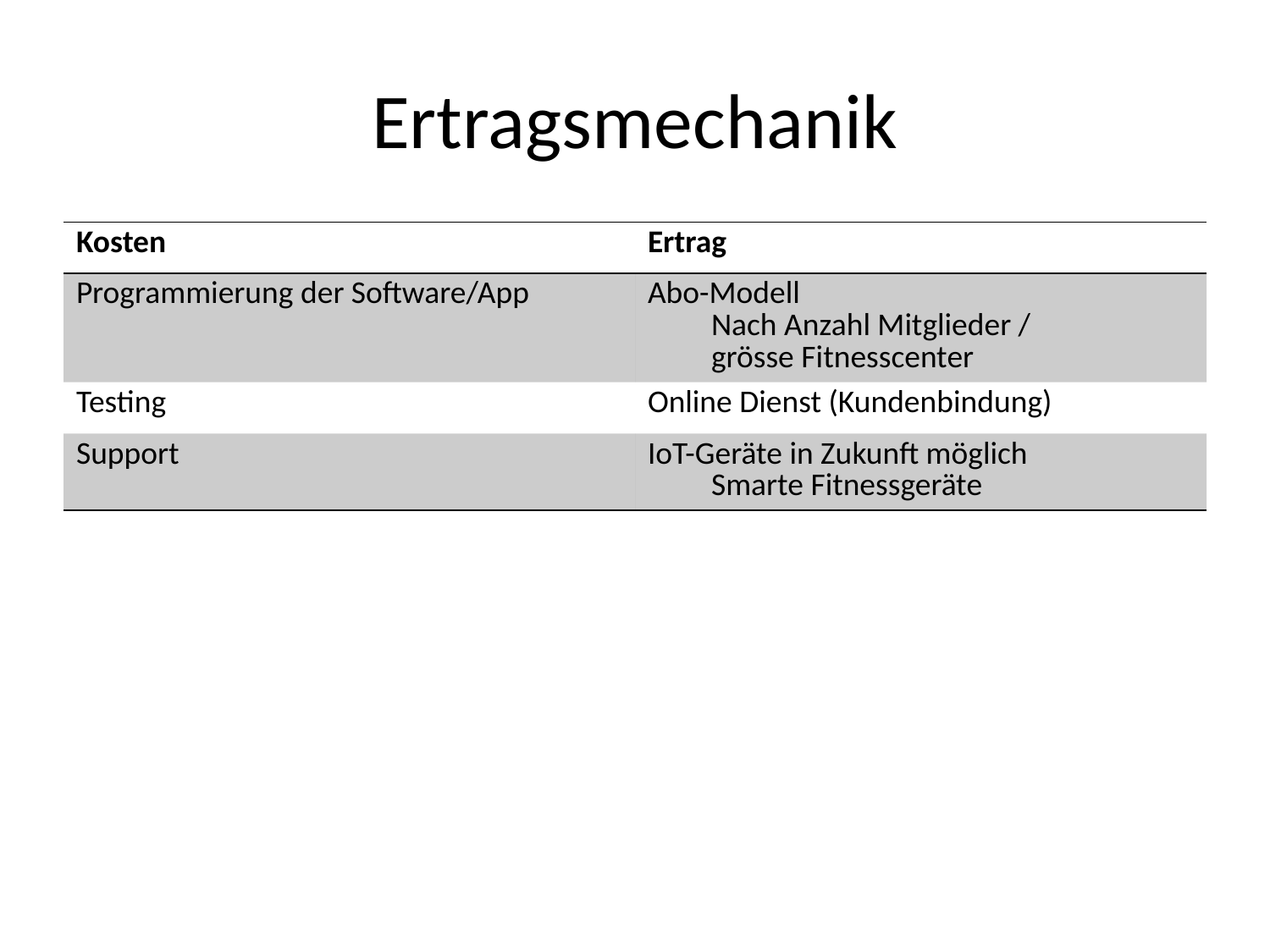

# Ertragsmechanik
| Kosten | Ertrag |
| --- | --- |
| Programmierung der Software/App | Abo-Modell Nach Anzahl Mitglieder / grösse Fitnesscenter |
| Testing | Online Dienst (Kundenbindung) |
| Support | IoT-Geräte in Zukunft möglich Smarte Fitnessgeräte |